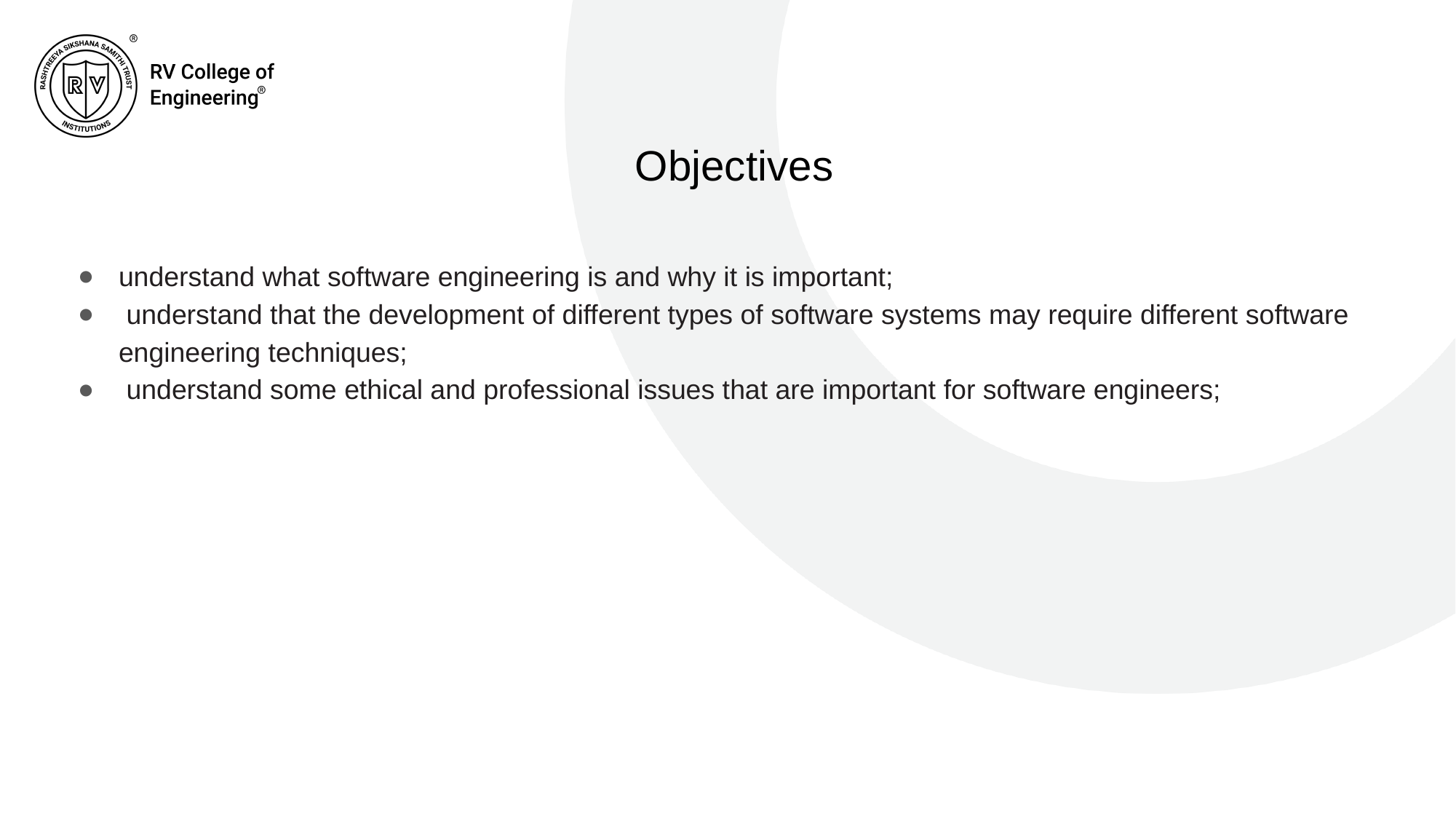

# Objectives
understand what software engineering is and why it is important;
 understand that the development of different types of software systems may require different software engineering techniques;
 understand some ethical and professional issues that are important for software engineers;